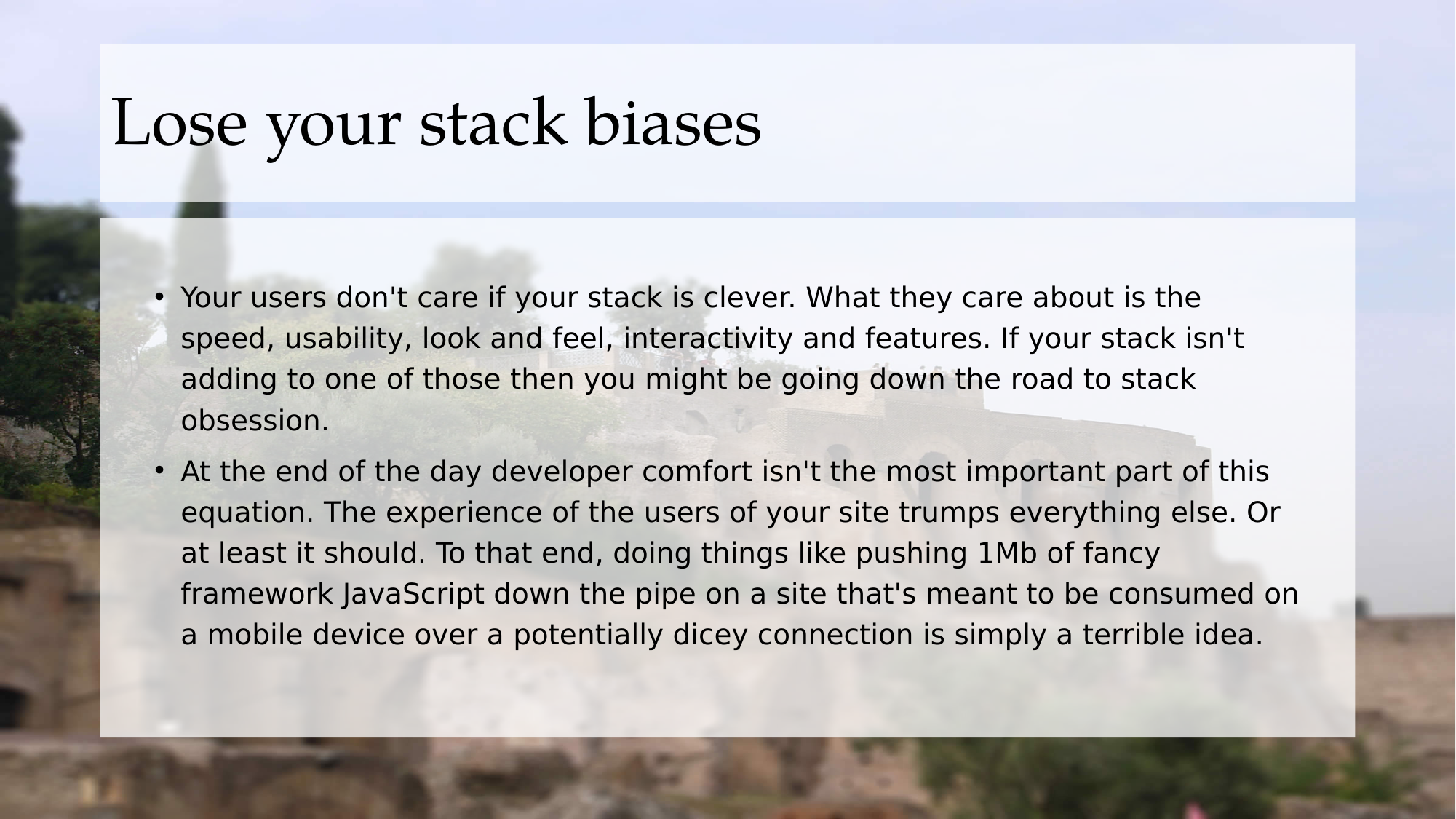

# Lose your stack biases
Your users don't care if your stack is clever. What they care about is the speed, usability, look and feel, interactivity and features. If your stack isn't adding to one of those then you might be going down the road to stack obsession.
At the end of the day developer comfort isn't the most important part of this equation. The experience of the users of your site trumps everything else. Or at least it should. To that end, doing things like pushing 1Mb of fancy framework JavaScript down the pipe on a site that's meant to be consumed on a mobile device over a potentially dicey connection is simply a terrible idea.